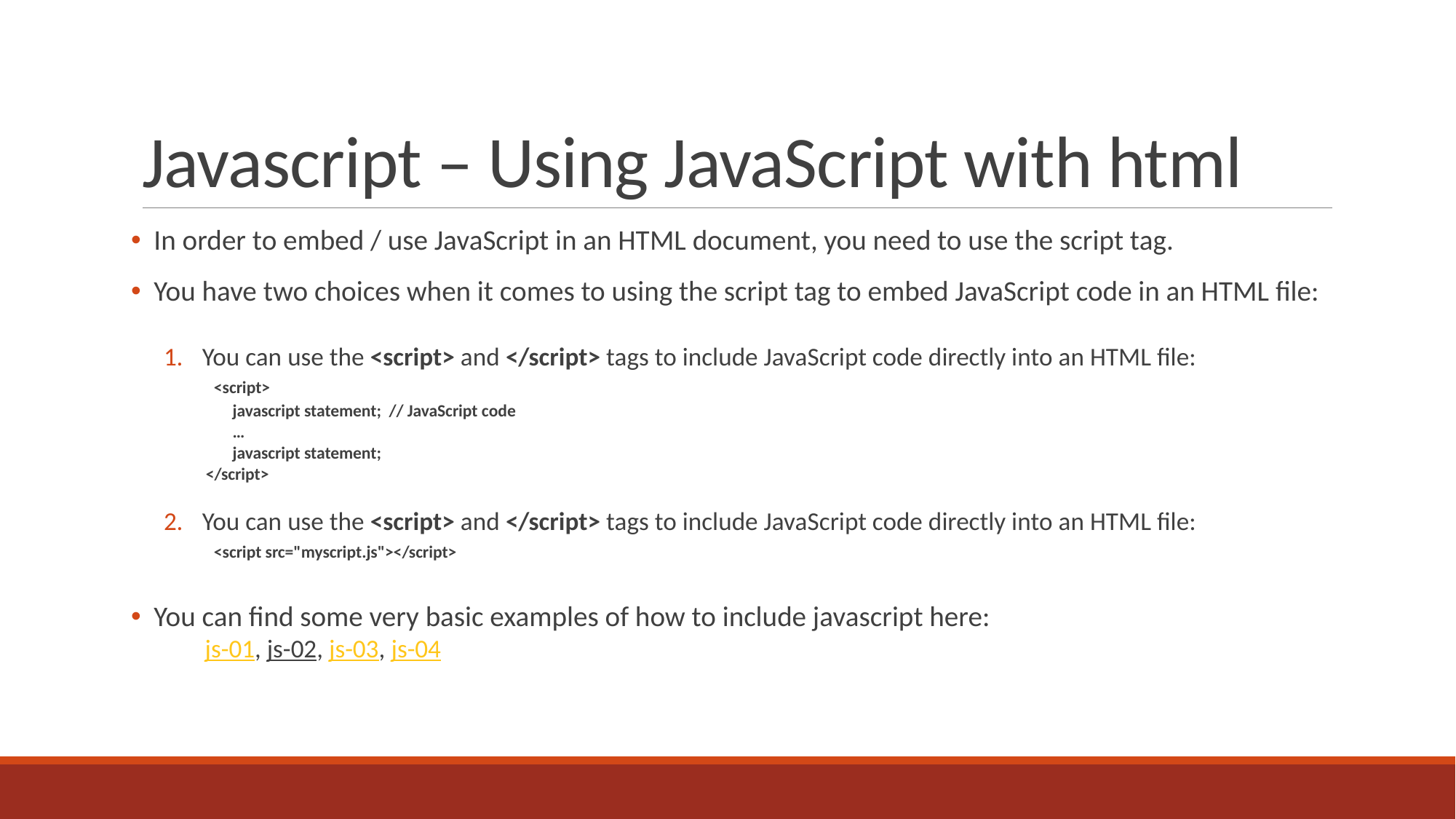

# Javascript – Using JavaScript with html
  In order to embed / use JavaScript in an HTML document, you need to use the script tag.
  You have two choices when it comes to using the script tag to embed JavaScript code in an HTML file:
You can use the <script> and </script> tags to include JavaScript code directly into an HTML file:
  <script>
                  javascript statement;  // JavaScript code
                  …
                  javascript statement;
           </script>
You can use the <script> and </script> tags to include JavaScript code directly into an HTML file:
  <script src="myscript.js"></script>

  You can find some very basic examples of how to include javascript here:
          js-01, js-02, js-03, js-04